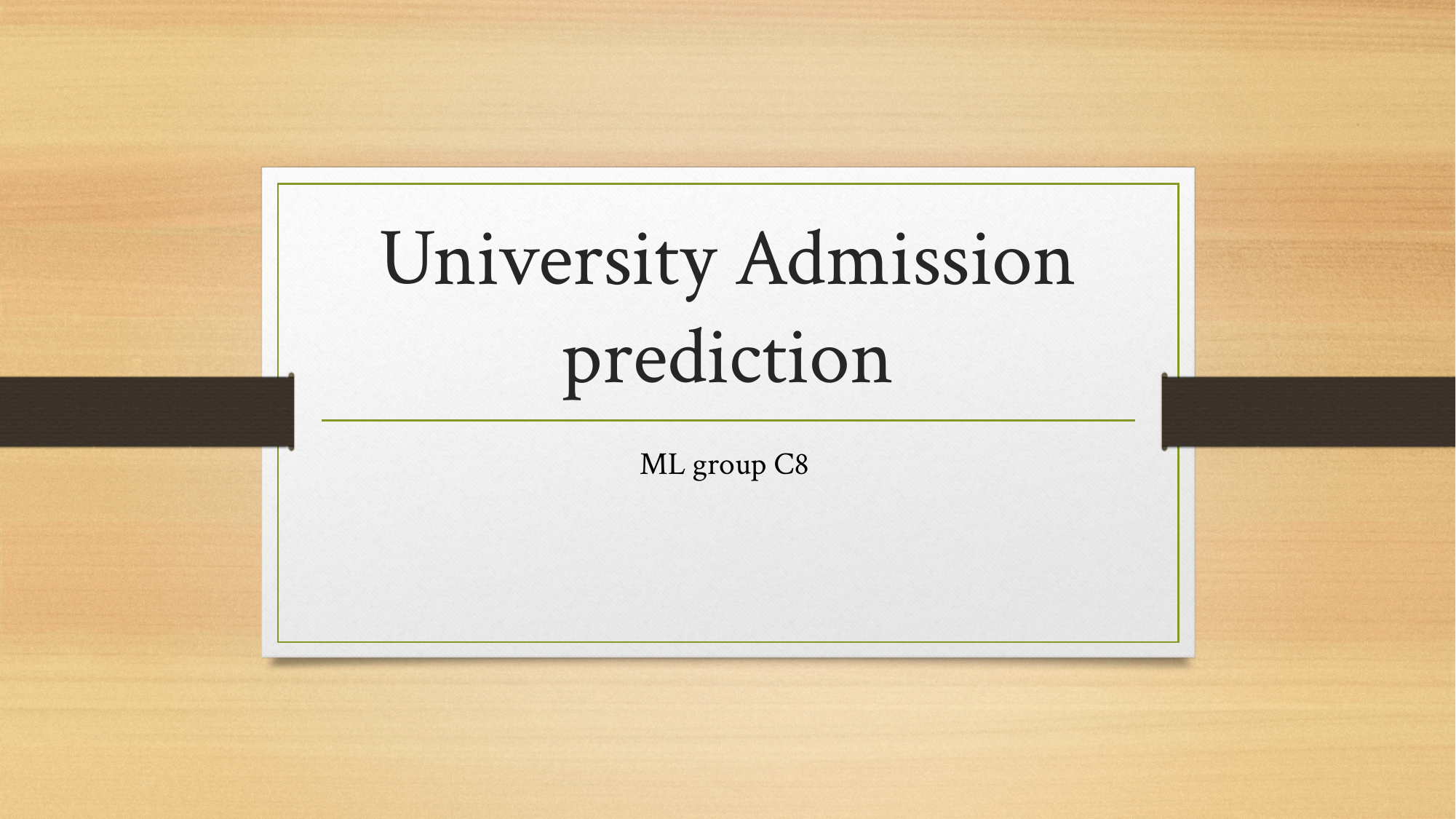

# University Admission prediction
ML group C8